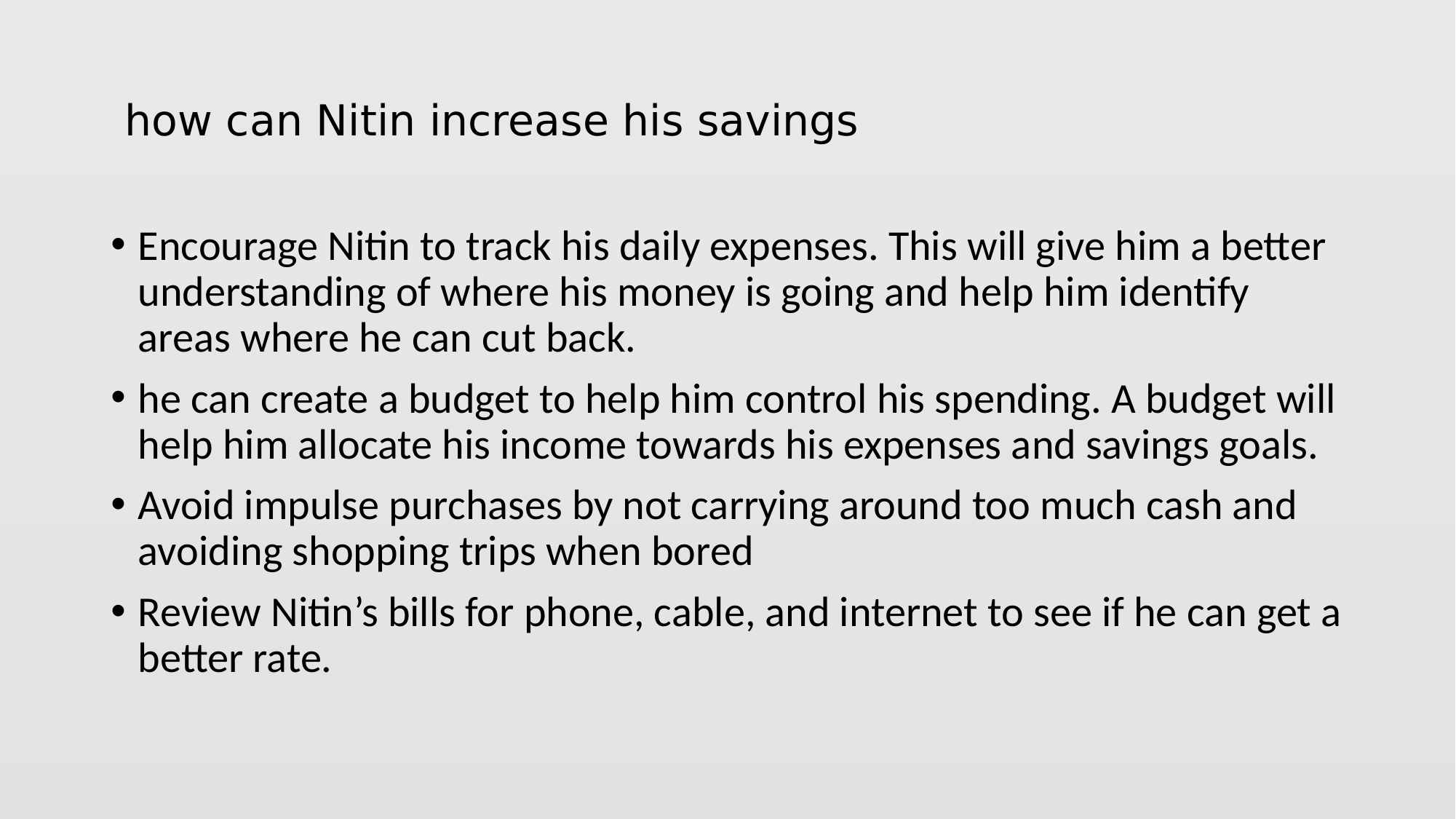

# how can Nitin increase his savings
Encourage Nitin to track his daily expenses. This will give him a better understanding of where his money is going and help him identify areas where he can cut back.
he can create a budget to help him control his spending. A budget will help him allocate his income towards his expenses and savings goals.
Avoid impulse purchases by not carrying around too much cash and avoiding shopping trips when bored
Review Nitin’s bills for phone, cable, and internet to see if he can get a better rate.